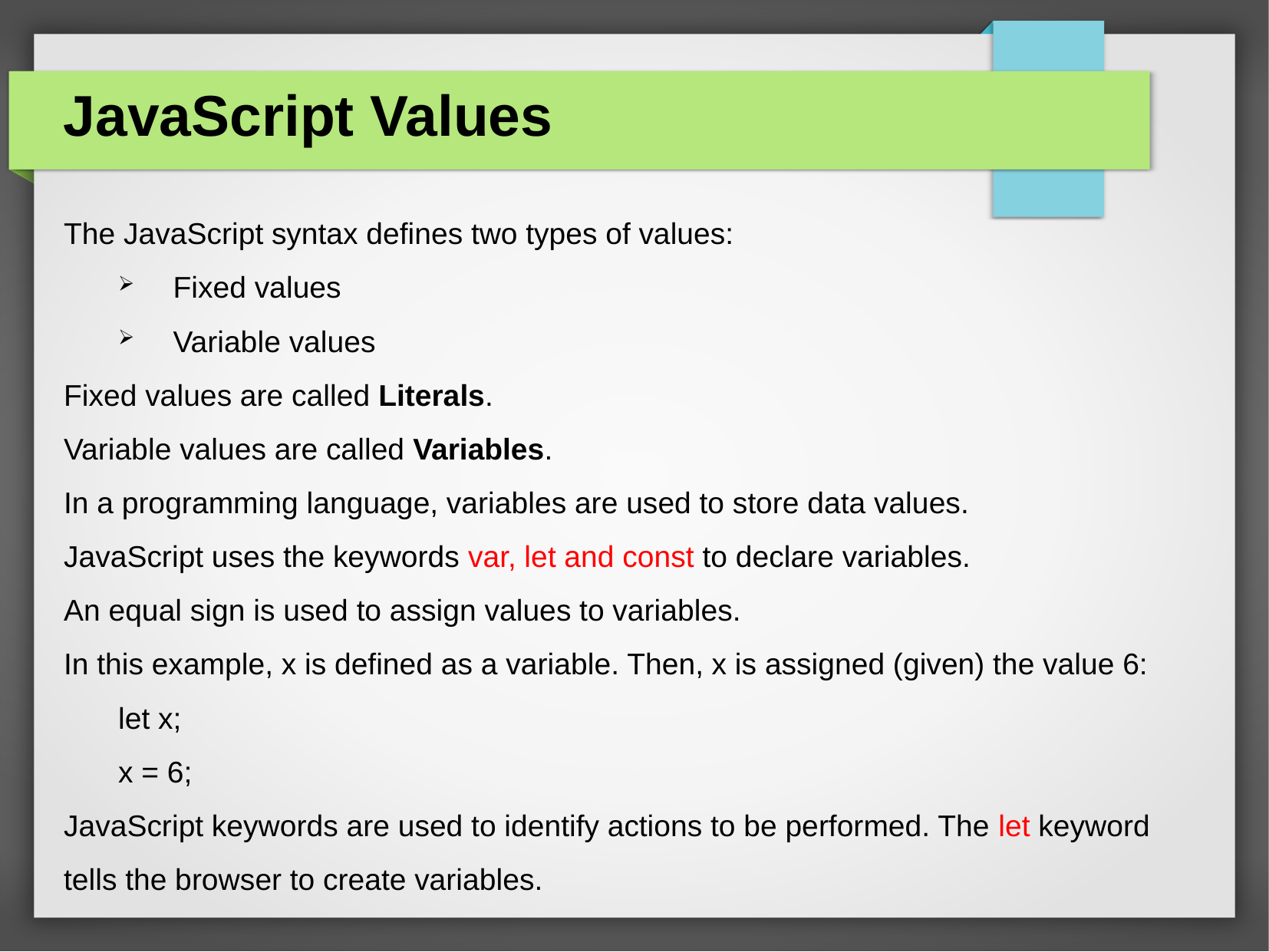

# JavaScript Values
The JavaScript syntax defines two types of values:
Fixed values
Variable values
Fixed values are called Literals.
Variable values are called Variables.
In a programming language, variables are used to store data values.
JavaScript uses the keywords var, let and const to declare variables.
An equal sign is used to assign values to variables.
In this example, x is defined as a variable. Then, x is assigned (given) the value 6:
let x;
x = 6;
JavaScript keywords are used to identify actions to be performed. The let keyword tells the browser to create variables.